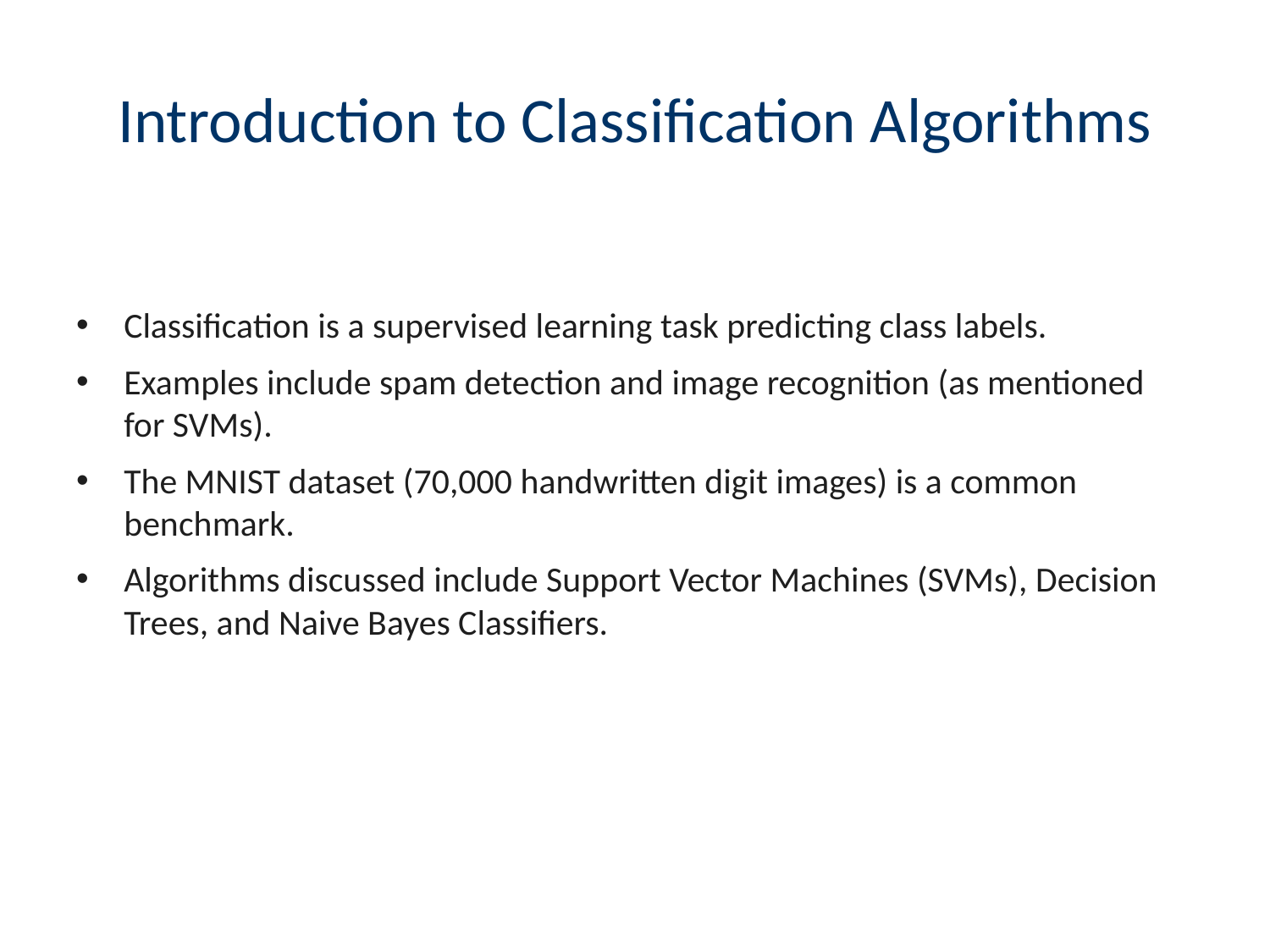

# Introduction to Classification Algorithms

Classification is a supervised learning task predicting class labels.
Examples include spam detection and image recognition (as mentioned for SVMs).
The MNIST dataset (70,000 handwritten digit images) is a common benchmark.
Algorithms discussed include Support Vector Machines (SVMs), Decision Trees, and Naive Bayes Classifiers.